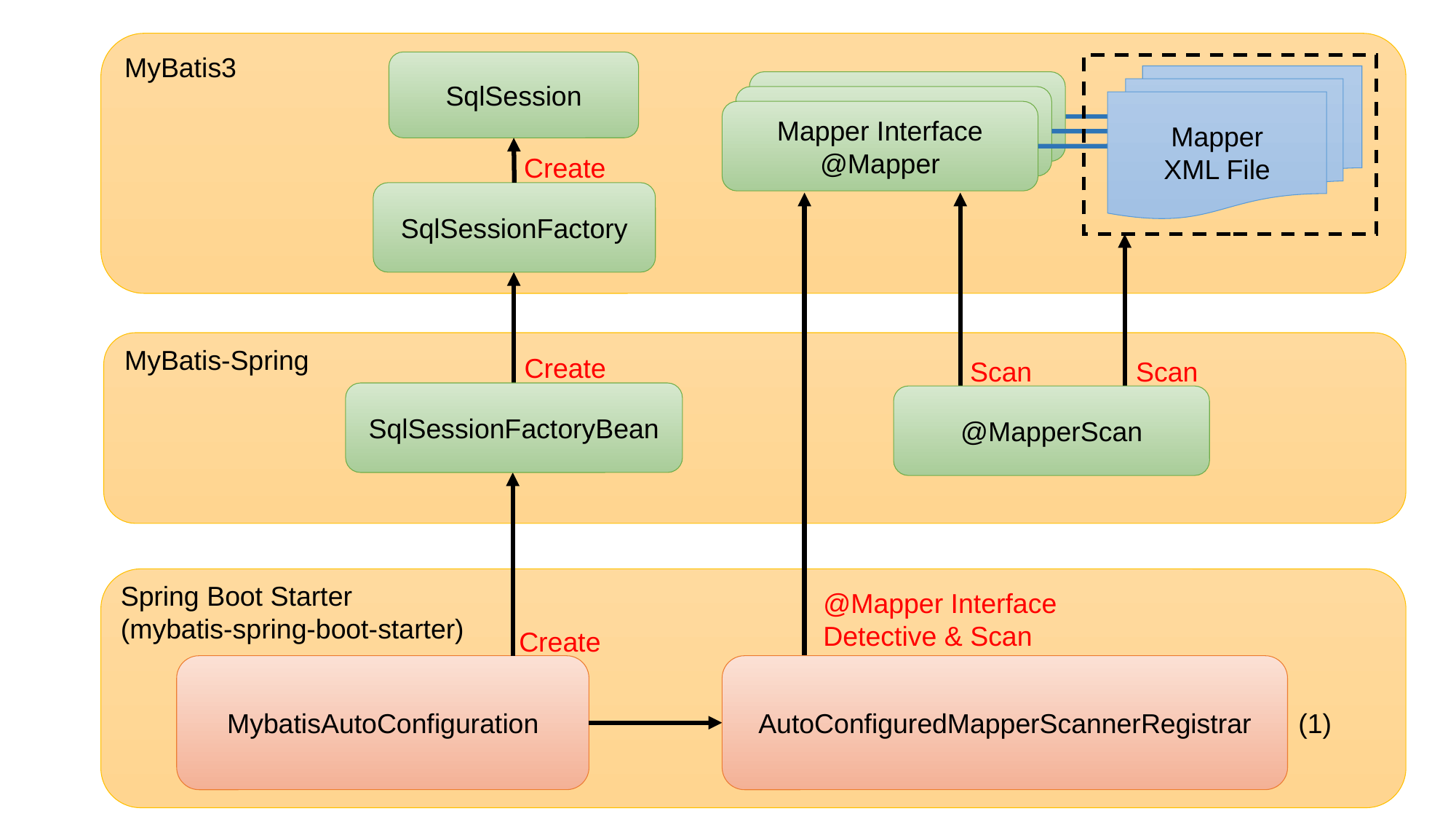

MyBatis3
SqlSession

Mapper
XML File
Mapper Interface
@Mapper
Mapper Interface
@Mapper
Mapper Interface
@Mapper
Create
SqlSessionFactory

MyBatis-Spring
Create
Scan
Scan
SqlSessionFactoryBean
@MapperScan

Spring Boot Starter
(mybatis-spring-boot-starter)

@Mapper Interface
Detective & Scan
Create
MybatisAutoConfiguration
AutoConfiguredMapperScannerRegistrar
(1)